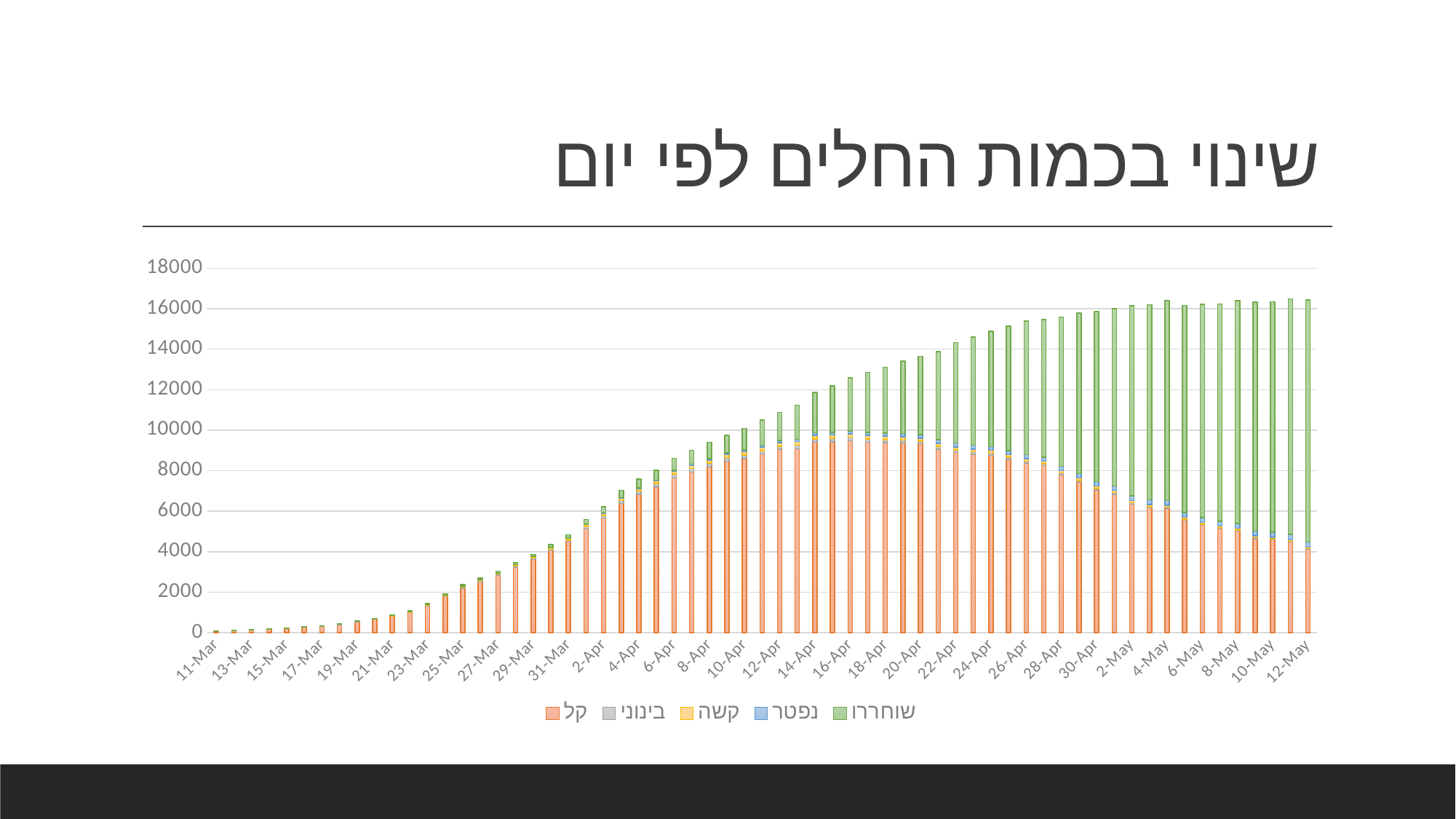

# שינוי בכמות החלים לפי יום

### Chart

| Category | קל | בינוני | קשה | נפטר | שוחררו |
|---|---|---|---|---|---|
| 43901 | 70.0 | 5.0 | 1.0 | None | 3.0 |
| 43902 | 102.0 | 5.0 | 2.0 | None | 3.0 |
| 43903 | 132.0 | 8.0 | 3.0 | None | 3.0 |
| 43904 | 165.0 | 11.0 | 2.0 | None | 4.0 |
| 43905 | 195.0 | 12.0 | 2.0 | None | 4.0 |
| 43906 | 281.0 | 9.0 | 4.0 | None | 4.0 |
| 43907 | 311.0 | 10.0 | 5.0 | None | 11.0 |
| 43908 | 404.0 | 12.0 | 6.0 | None | 11.0 |
| 43909 | 540.0 | 13.0 | 6.0 | None | 14.0 |
| 43910 | 662.0 | 18.0 | 10.0 | None | 15.0 |
| 43911 | 812.0 | 19.0 | 15.0 | 1.0 | 36.0 |
| 43912 | 985.0 | 30.0 | 18.0 | 1.0 | 37.0 |
| 43913 | 1331.0 | 40.0 | 29.0 | 1.0 | 41.0 |
| 43914 | 1795.0 | 45.0 | 34.0 | 3.0 | 53.0 |
| 43915 | 2197.0 | 64.0 | 39.0 | 5.0 | 64.0 |
| 43916 | 2502.0 | 67.0 | 46.0 | 8.0 | 70.0 |
| 43917 | 2838.0 | 60.0 | 49.0 | 10.0 | 79.0 |
| 43918 | 3236.0 | 73.0 | 50.0 | 12.0 | 89.0 |
| 43919 | 3616.0 | 82.0 | 66.0 | 12.0 | 89.0 |
| 43920 | 4037.0 | 81.0 | 80.0 | 15.0 | 134.0 |
| 43921 | 4473.0 | 95.0 | 83.0 | 17.0 | 163.0 |
| 43922 | 5129.0 | 118.0 | 97.0 | 21.0 | 226.0 |
| 43923 | 5659.0 | 127.0 | 107.0 | 29.0 | 289.0 |
| 43924 | 6378.0 | 144.0 | 115.0 | 36.0 | 357.0 |
| 43925 | 6839.0 | 166.0 | 115.0 | 42.0 | 427.0 |
| 43926 | 7195.0 | 173.0 | 127.0 | 46.0 | 477.0 |
| 43927 | 7643.0 | 191.0 | 141.0 | 51.0 | 585.0 |
| 43928 | 7930.0 | 181.0 | 153.0 | 59.0 | 683.0 |
| 43929 | 8186.0 | 199.0 | 147.0 | 71.0 | 801.0 |
| 43930 | 8476.0 | 171.0 | 165.0 | 79.0 | 864.0 |
| 43931 | 8600.0 | 178.0 | 164.0 | 92.0 | 1061.0 |
| 43932 | 8831.0 | 152.0 | 191.0 | 95.0 | 1236.0 |
| 43933 | 9058.0 | 155.0 | 174.0 | 103.0 | 1388.0 |
| 43934 | 9087.0 | 168.0 | 181.0 | 110.0 | 1689.0 |
| 43935 | 9404.0 | 168.0 | 181.0 | 117.0 | 2000.0 |
| 43936 | 9416.0 | 173.0 | 176.0 | 126.0 | 2309.0 |
| 43937 | 9481.0 | 172.0 | 174.0 | 140.0 | 2624.0 |
| 43938 | 9401.0 | 157.0 | 182.0 | 148.0 | 2967.0 |
| 43939 | 9390.0 | 145.0 | 167.0 | 158.0 | 3247.0 |
| 43940 | 9378.0 | 140.0 | 156.0 | 171.0 | 3564.0 |
| 43941 | 9326.0 | 134.0 | 150.0 | 173.0 | 3872.0 |
| 43942 | 9072.0 | 135.0 | 142.0 | 181.0 | 4353.0 |
| 43943 | 8906.0 | 124.0 | 148.0 | 187.0 | 4961.0 |
| 43944 | 8819.0 | 112.0 | 136.0 | 191.0 | 5334.0 |
| 43945 | 8764.0 | 101.0 | 139.0 | 193.0 | 5685.0 |
| 43946 | 8562.0 | 99.0 | 130.0 | 198.0 | 6159.0 |
| 43947 | 8372.0 | 93.0 | 132.0 | 199.0 | 6602.0 |
| 43948 | 8260.0 | 79.0 | 129.0 | 202.0 | 6796.0 |
| 43949 | 7801.0 | 88.0 | 117.0 | 208.0 | 7375.0 |
| 43950 | 7436.0 | 85.0 | 120.0 | 212.0 | 7929.0 |
| 43951 | 7043.0 | 79.0 | 117.0 | 219.0 | 8412.0 |
| 43952 | 6836.0 | 82.0 | 105.0 | 223.0 | 8758.0 |
| 43953 | 6351.0 | 67.0 | 107.0 | 227.0 | 9400.0 |
| 43954 | 6160.0 | 66.0 | 103.0 | 230.0 | 9634.0 |
| 43955 | 6145.0 | 62.0 | 93.0 | 234.0 | 9858.0 |
| 43956 | 5558.0 | 56.0 | 89.0 | 237.0 | 10223.0 |
| 43957 | 5302.0 | 55.0 | 90.0 | 238.0 | 10527.0 |
| 43958 | 5125.0 | 61.0 | 83.0 | 239.0 | 10737.0 |
| 43959 | 5023.0 | 57.0 | 77.0 | 245.0 | 11007.0 |
| 43960 | 4647.0 | 51.0 | 81.0 | 245.0 | 11313.0 |
| 43961 | 4585.0 | 52.0 | 74.0 | 248.0 | 11384.0 |
| 43962 | 4471.0 | 48.0 | 73.0 | 254.0 | 11648.0 |
| 43963 | 4109.0 | 52.0 | 67.0 | 258.0 | 11956.0 |